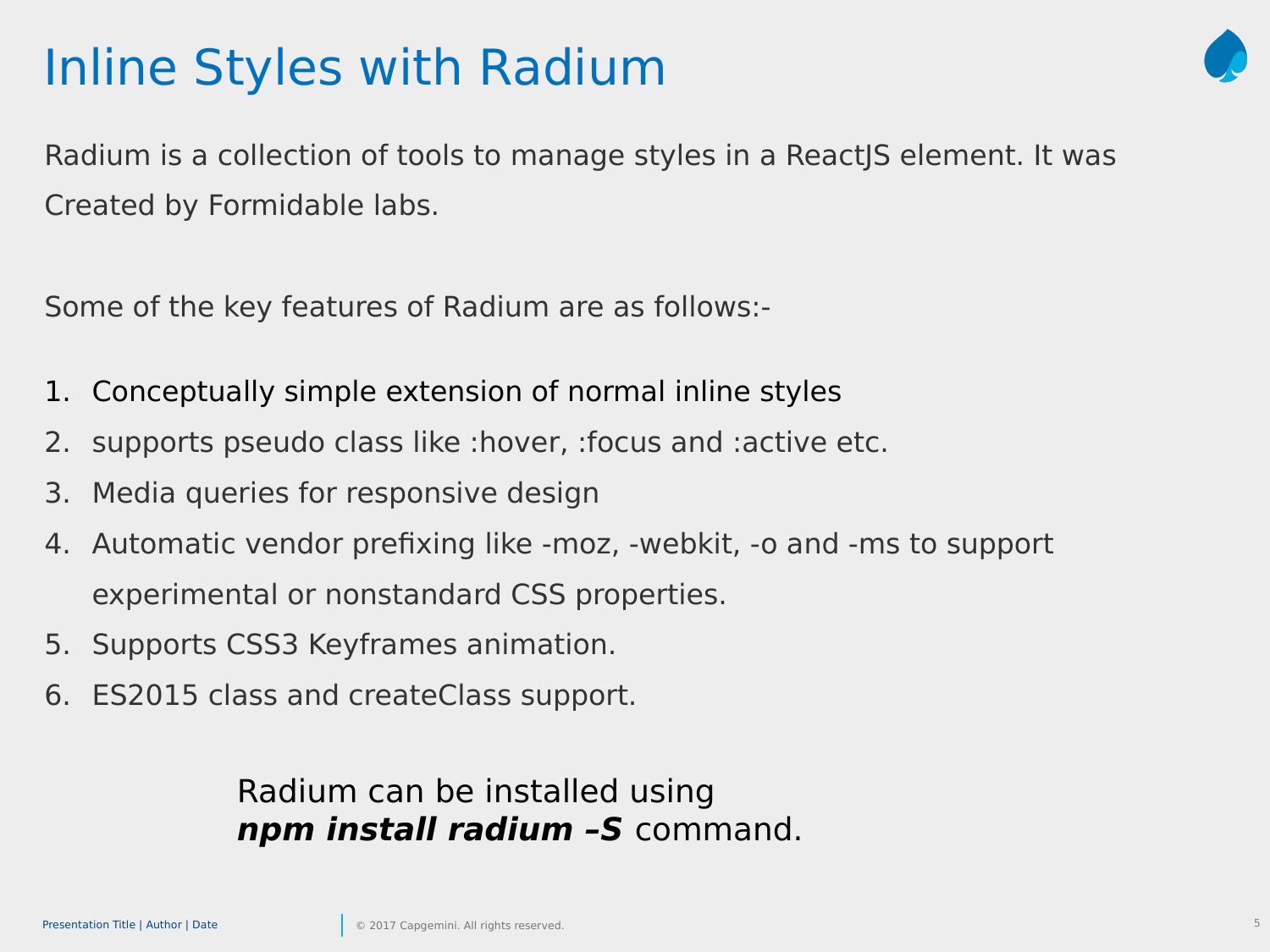

Inline Styles with Radium
Radium is a collection of tools to manage styles in a ReactJS element. It was Created by Formidable labs.

Some of the key features of Radium are as follows:-

Conceptually simple extension of normal inline styles
supports pseudo class like :hover, :focus and :active etc.
Media queries for responsive design
Automatic vendor prefixing like -moz, -webkit, -o and -ms to support experimental or nonstandard CSS properties.
Supports CSS3 Keyframes animation.
ES2015 class and createClass support.
Radium can be installed using
npm install radium –S command.